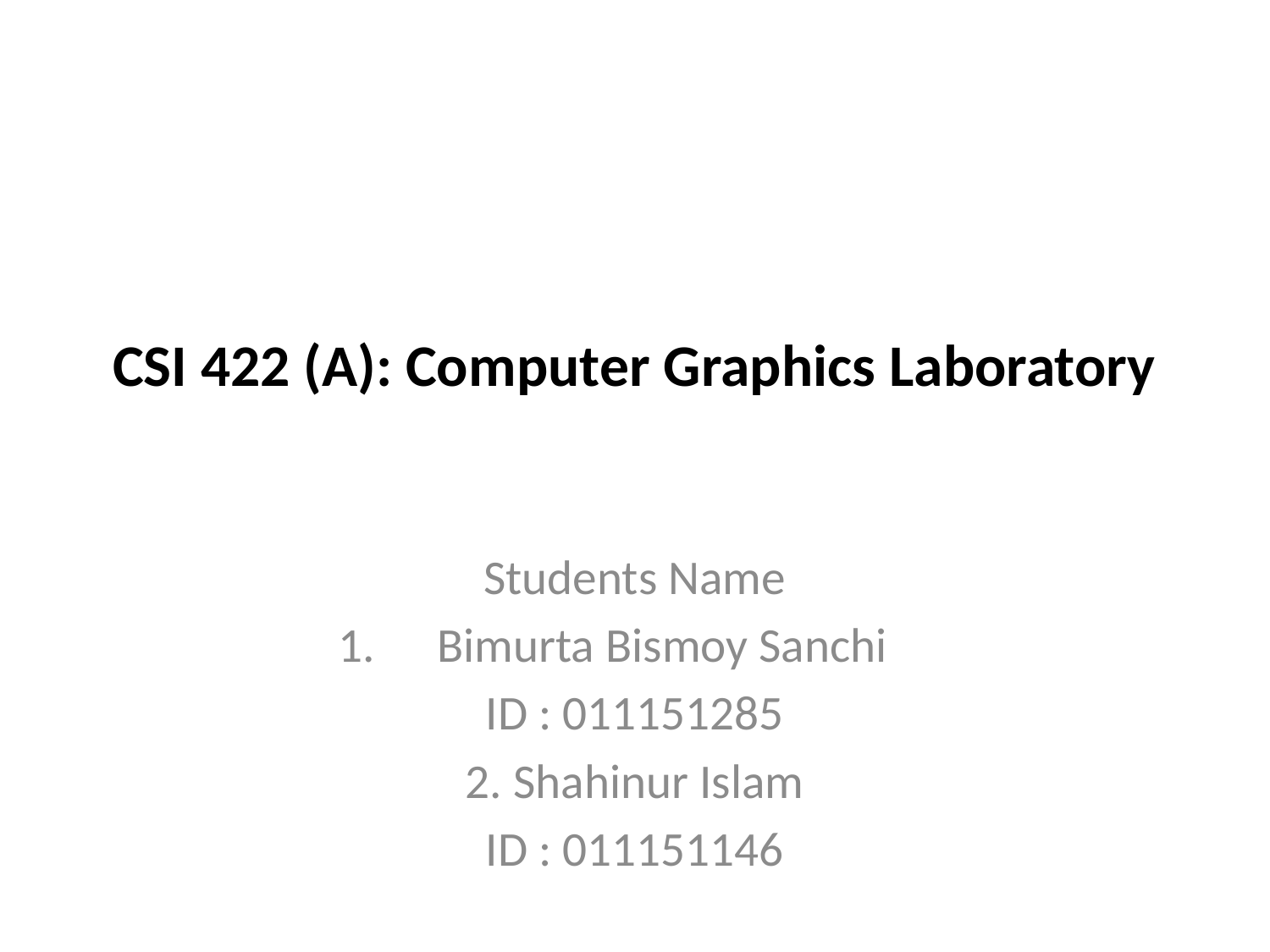

# CSI 422 (A): Computer Graphics Laboratory
Students Name
Bimurta Bismoy Sanchi
ID : 011151285
2. Shahinur Islam
ID : 011151146